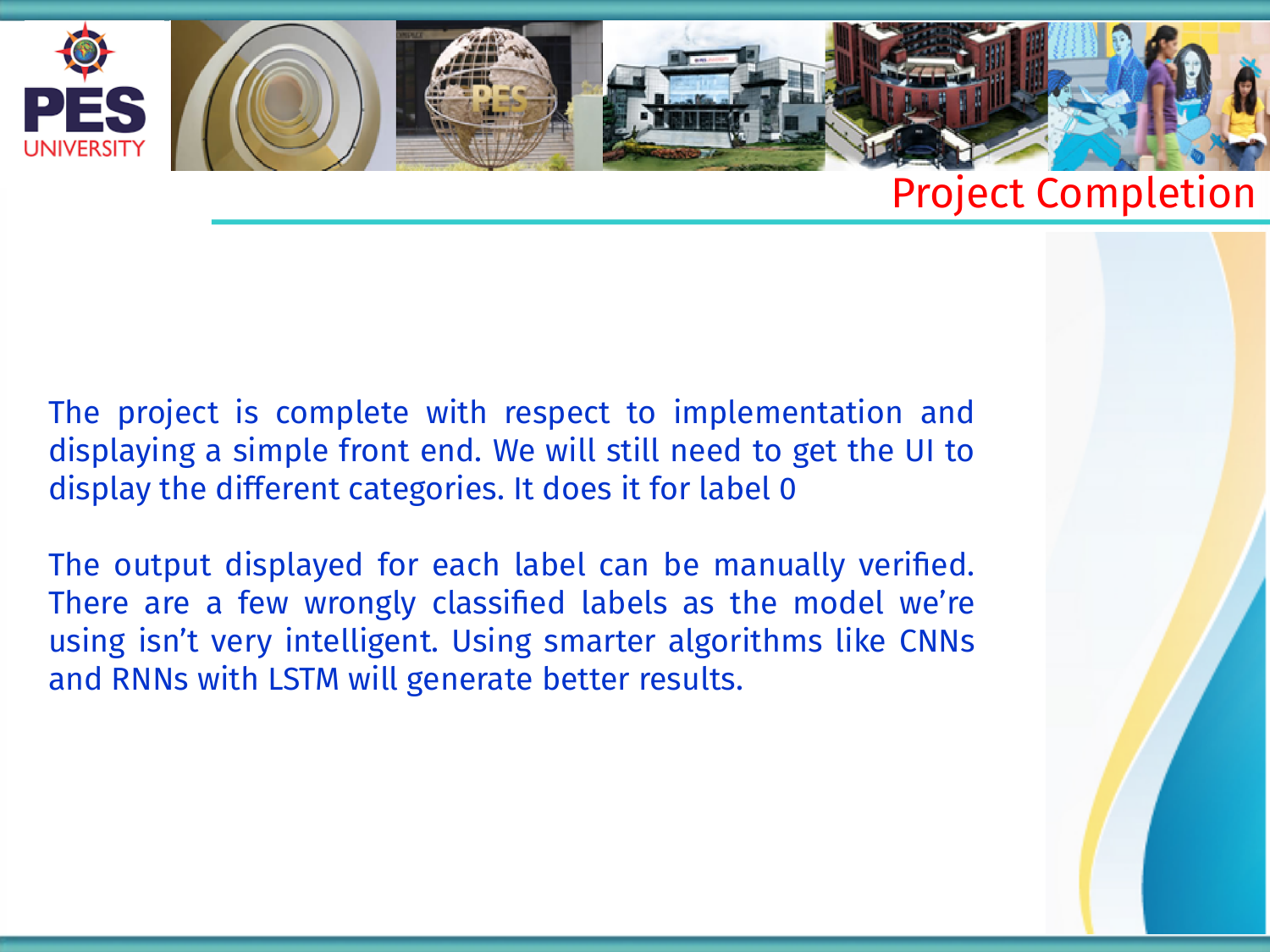

Project Completion

The project is complete with respect to implementation and displaying a simple front end. We will still need to get the UI to display the different categories. It does it for label 0

The output displayed for each label can be manually verified. There are a few wrongly classified labels as the model we’re using isn’t very intelligent. Using smarter algorithms like CNNs and RNNs with LSTM will generate better results.